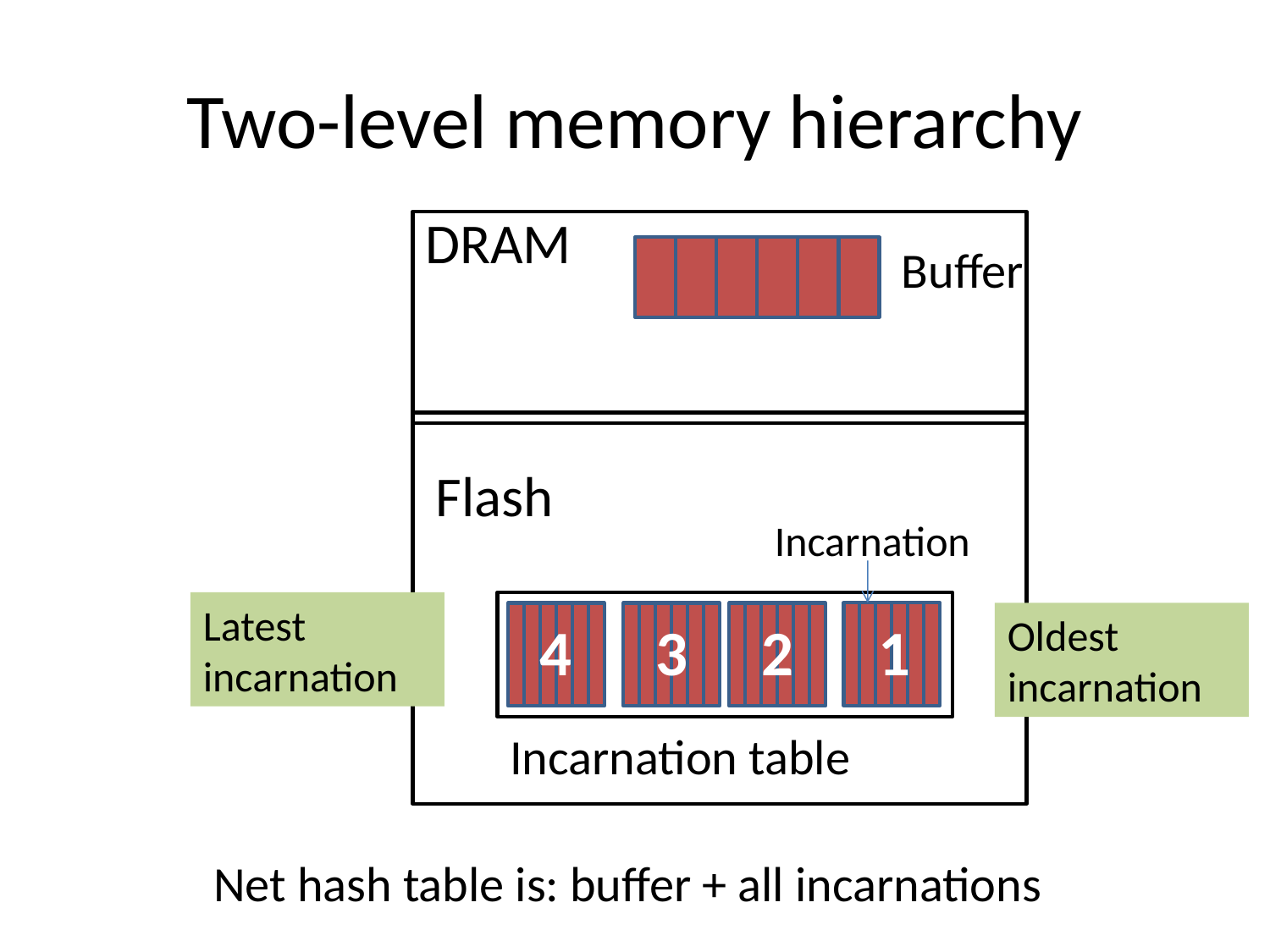

# Two-level memory hierarchy
DRAM

Buffer

Flash
Incarnation
4
3
2
1
Latest incarnation

Oldest incarnation
Incarnation table
Net hash table is: buffer + all incarnations